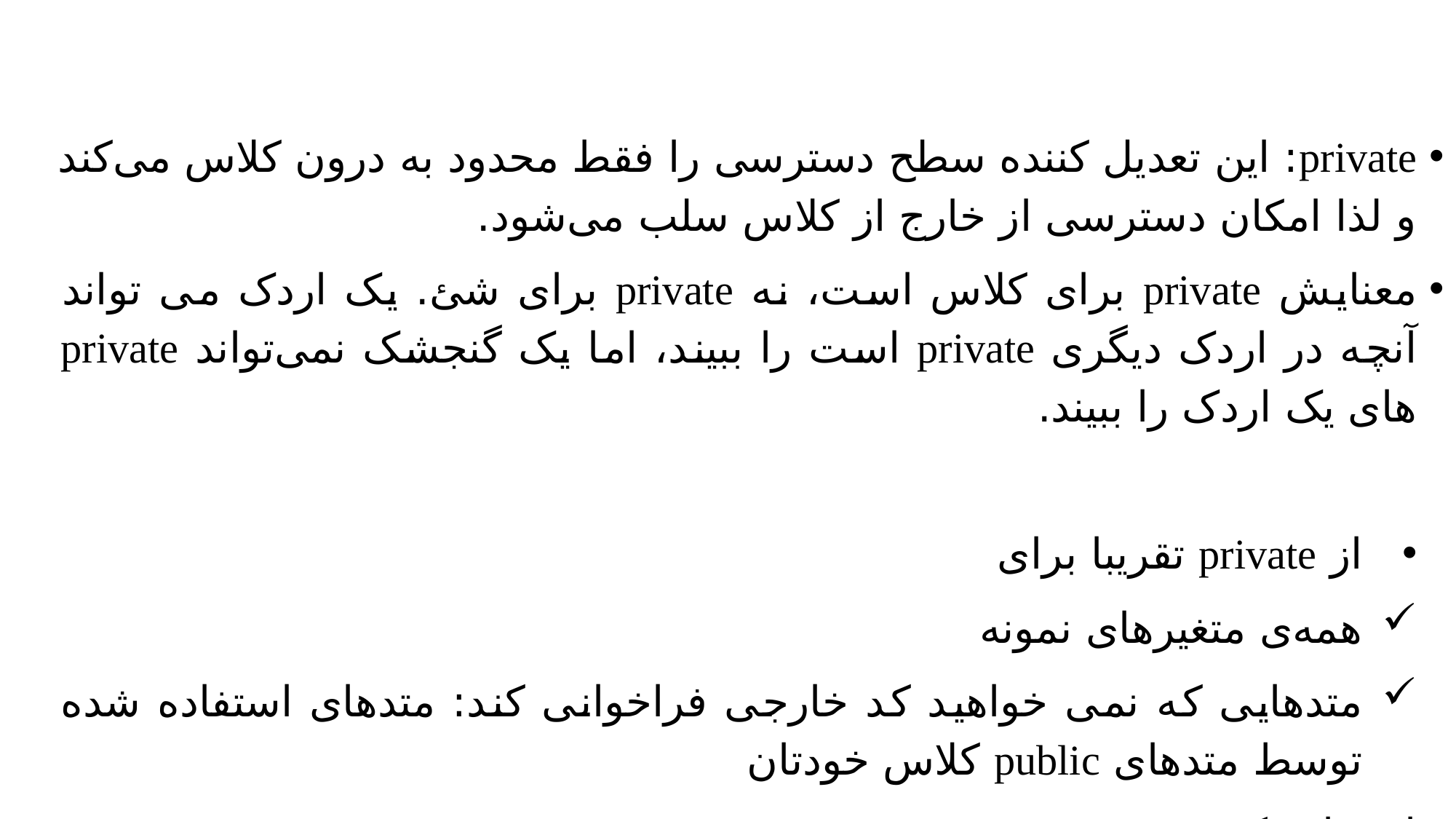

private: این تعدیل کننده سطح دسترسی را فقط محدود به درون کلاس می‌کند و لذا امکان دسترسی از خارج از کلاس سلب می‌شود.
معنایش private برای کلاس است، نه private برای شئ. یک اردک می تواند آنچه در اردک دیگری private است را ببیند، اما یک گنجشک نمی‌تواند private های یک اردک را ببیند.

از private تقریبا برای
همه‌ی متغیرهای نمونه
متدهایی که نمی خواهید کد خارجی فراخوانی کند: متدهای استفاده شده توسط متدهای public کلاس خودتان
استفاده کنید.